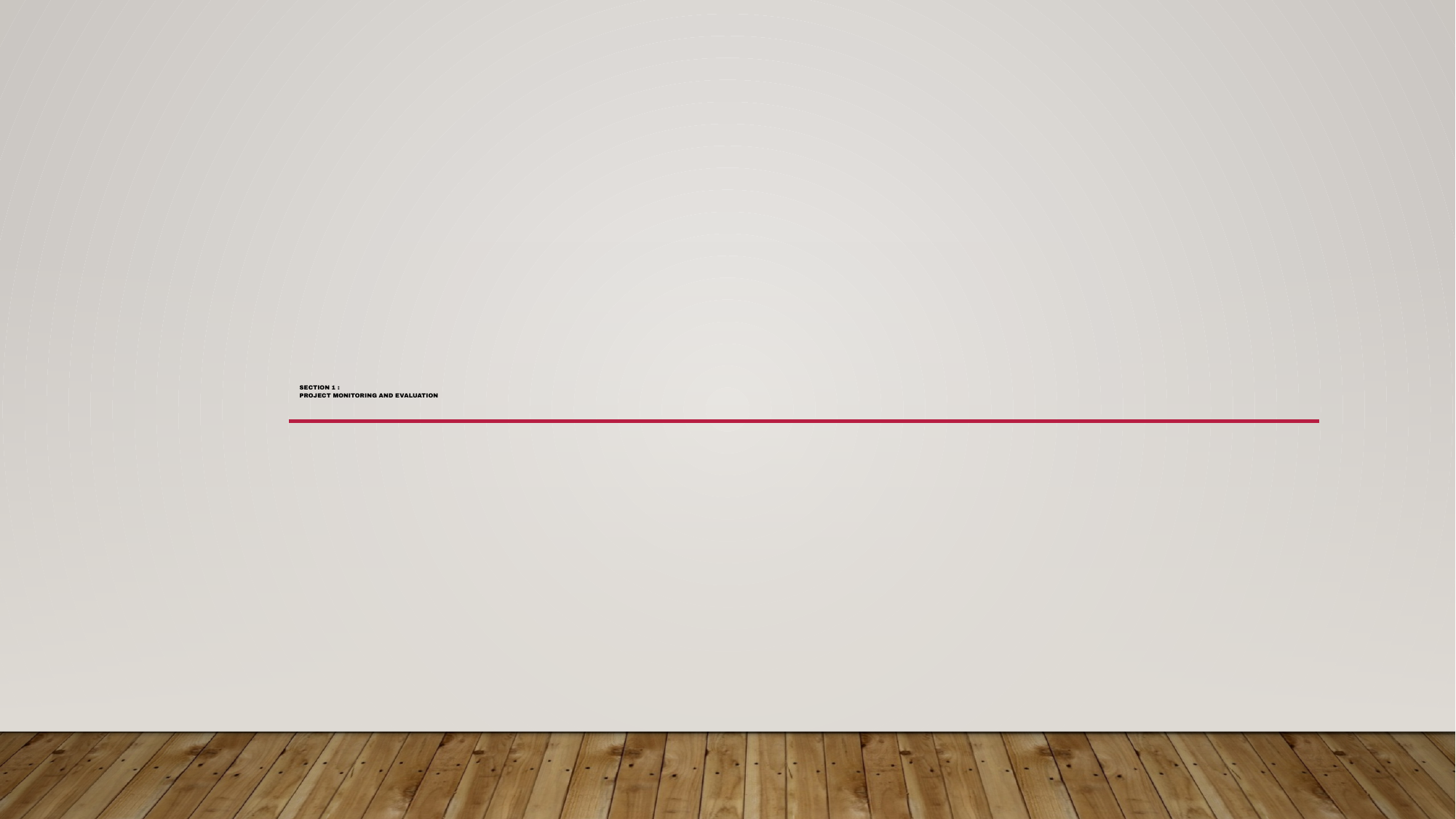

# Section 1 : Project monitoring and evaluation